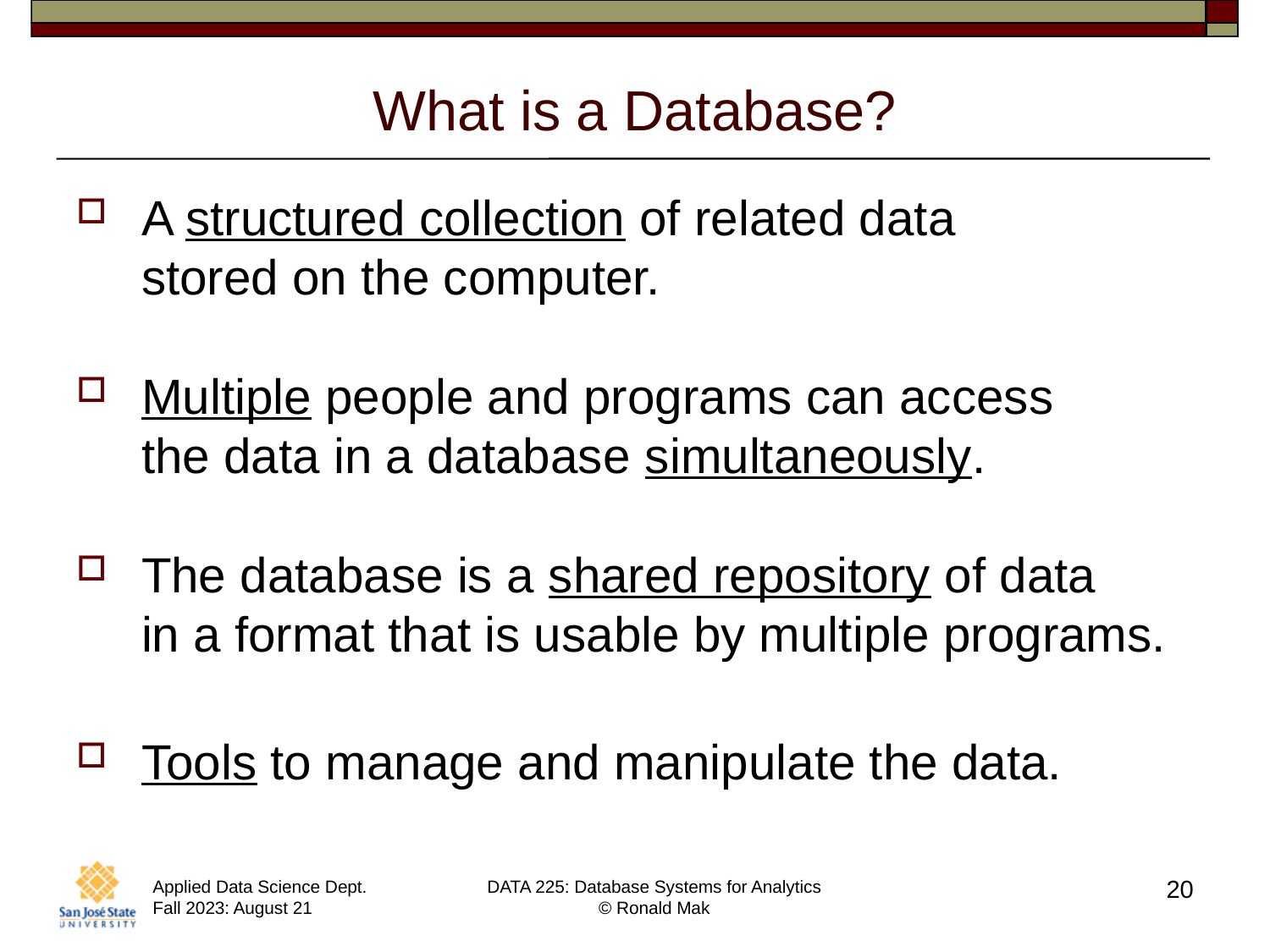

# What is a Database?
A structured collection of related data
stored on the computer.

Multiple people and programs can access
the data in a database simultaneously.

The database is a shared repository of data
in a format that is usable by multiple programs.

Tools to manage and manipulate the data.
20